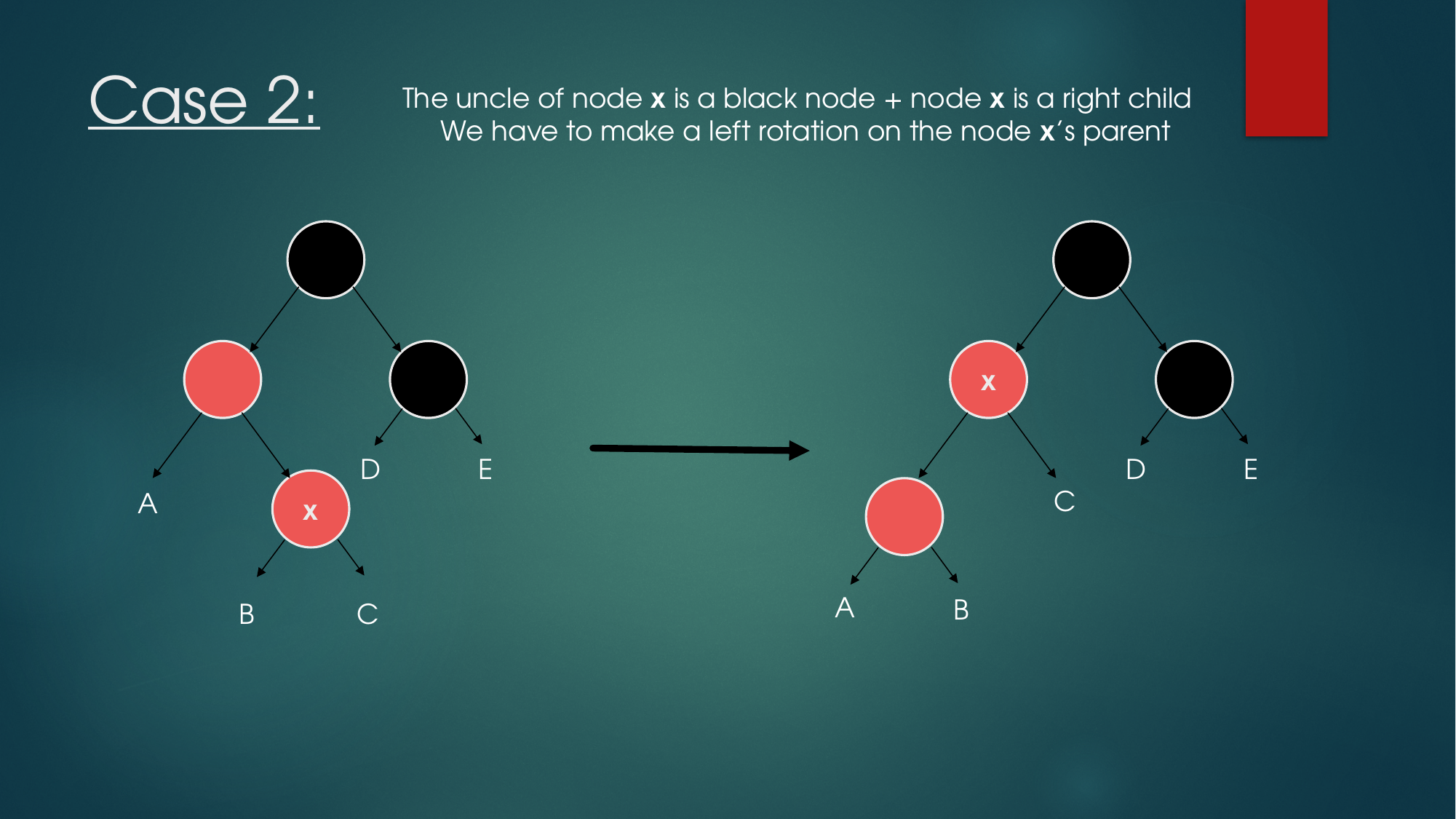

# Case 2:
The uncle of node x is a black node + node x is a right child
     We have to make a left rotation on the node x’s parent

x

D
E
D
E
x

C
A
A
B
B
C